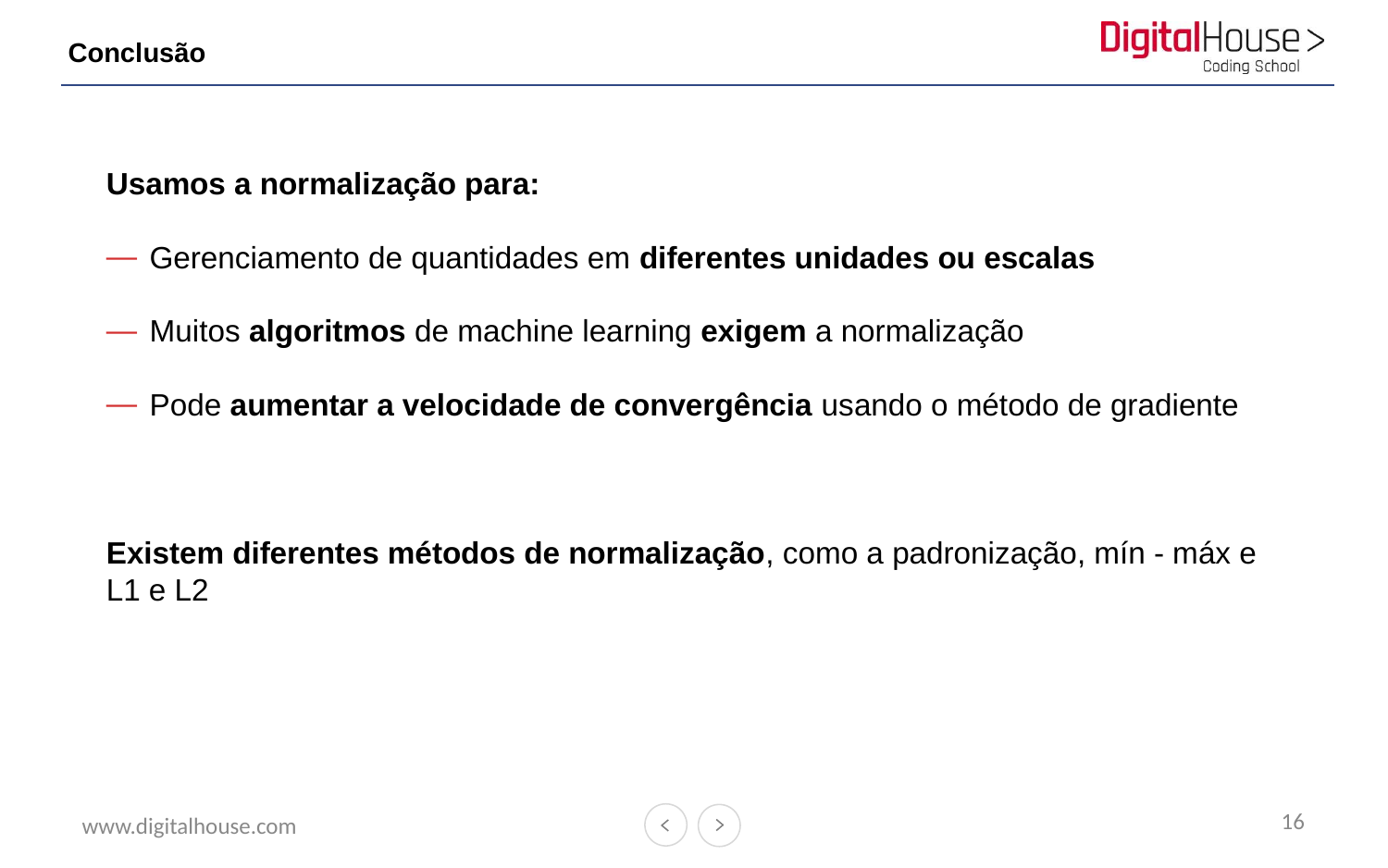

# Conclusão
Usamos a normalização para:

Gerenciamento de quantidades em diferentes unidades ou escalas

Muitos algoritmos de machine learning exigem a normalização

Pode aumentar a velocidade de convergência usando o método de gradiente

Existem diferentes métodos de normalização, como a padronização, mín - máx e
L1 e L2

16